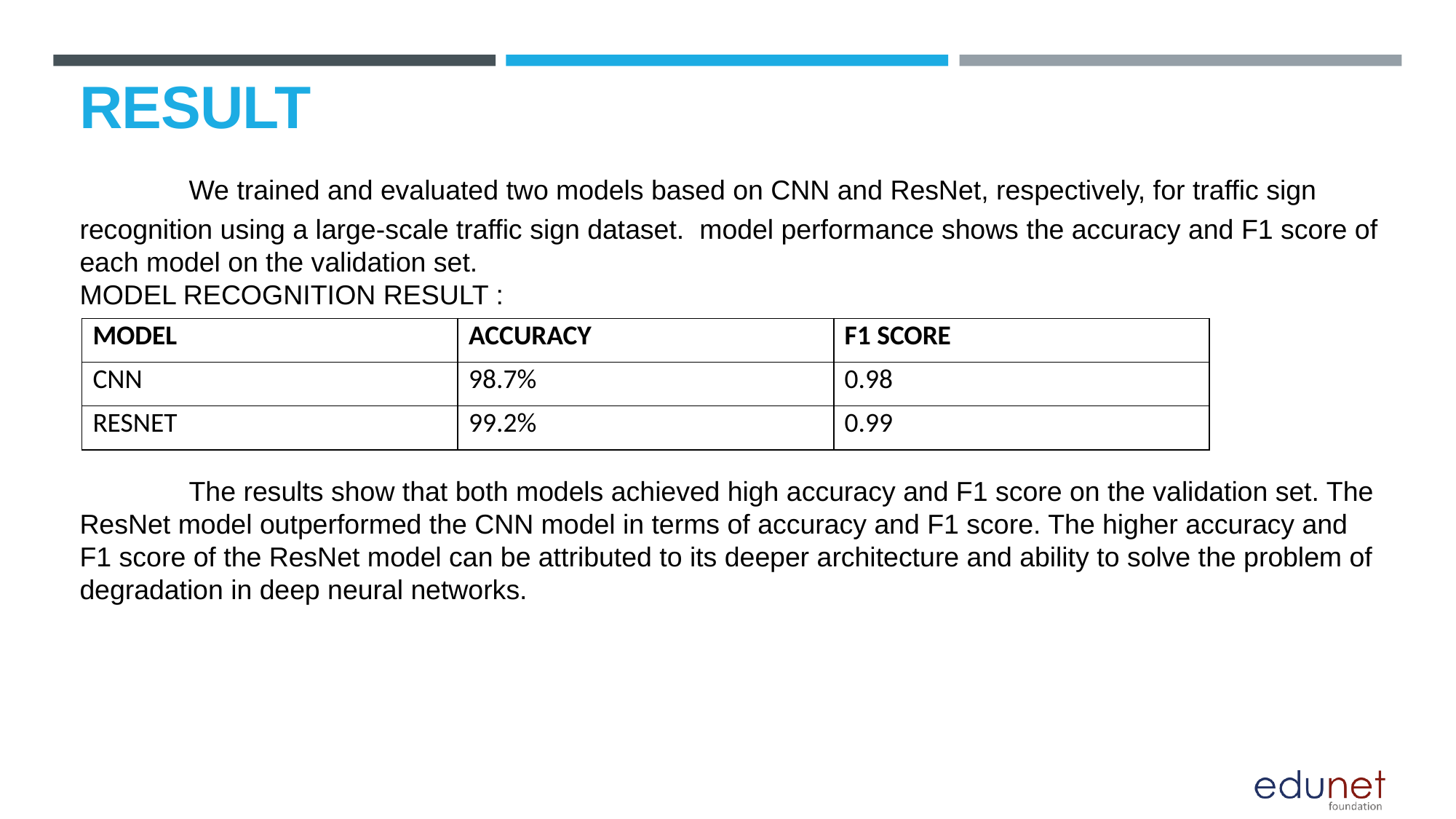

# RESULT We trained and evaluated two models based on CNN and ResNet, respectively, for traffic sign recognition using a large-scale traffic sign dataset.  model performance shows the accuracy and F1 score of each model on the validation set. MODEL RECOGNITION RESULT : The results show that both models achieved high accuracy and F1 score on the validation set. The ResNet model outperformed the CNN model in terms of accuracy and F1 score. The higher accuracy and F1 score of the ResNet model can be attributed to its deeper architecture and ability to solve the problem of degradation in deep neural networks.
| MODEL | ACCURACY | F1 SCORE |
| --- | --- | --- |
| CNN | 98.7% | 0.98 |
| RESNET | 99.2% | 0.99 |